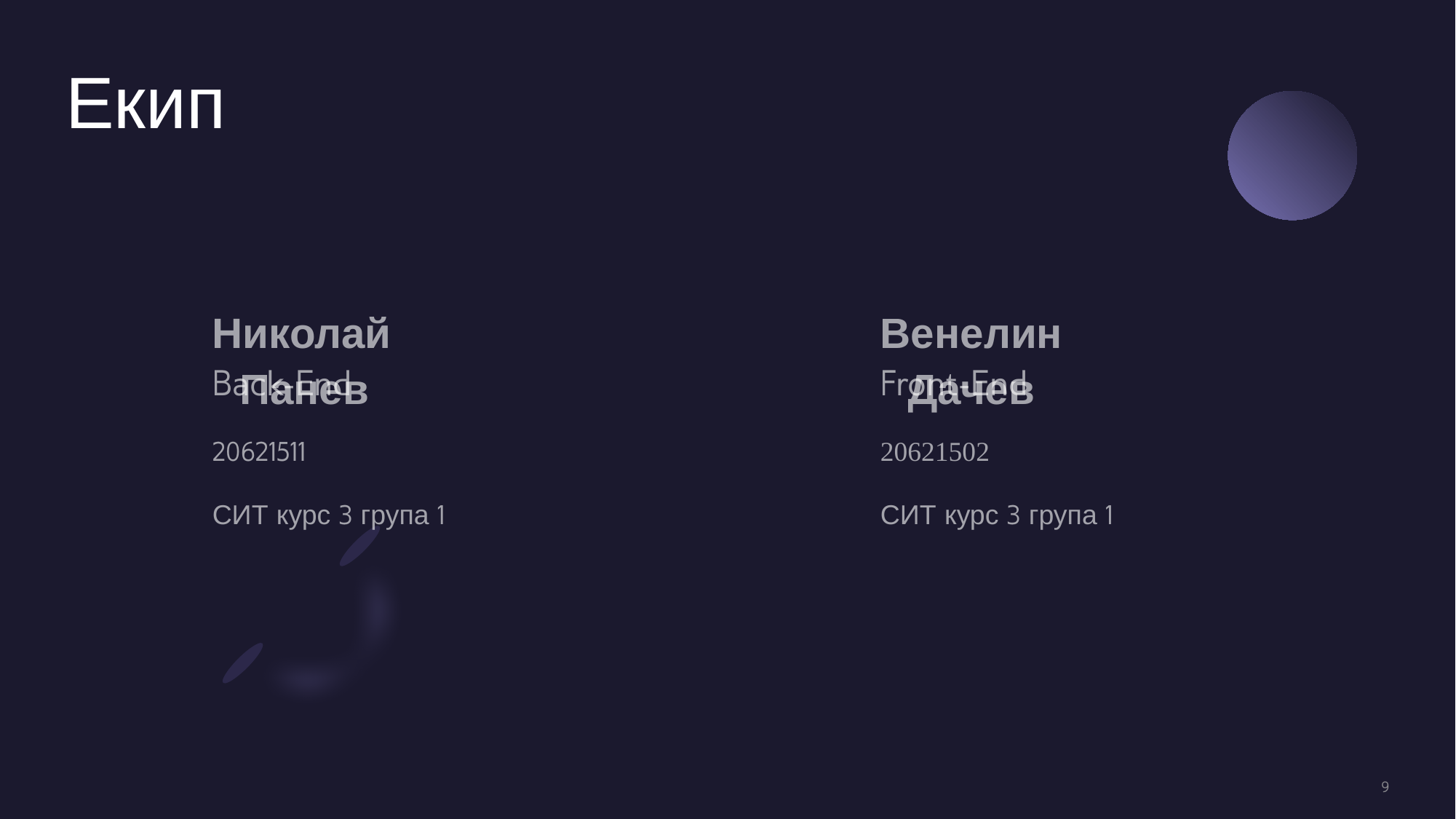

# Екип
Николай Панев
Венелин Дачев
Back-End
20621511
СИТ курс 3 група 1
Front-End
20621502
СИТ курс 3 група 1

9